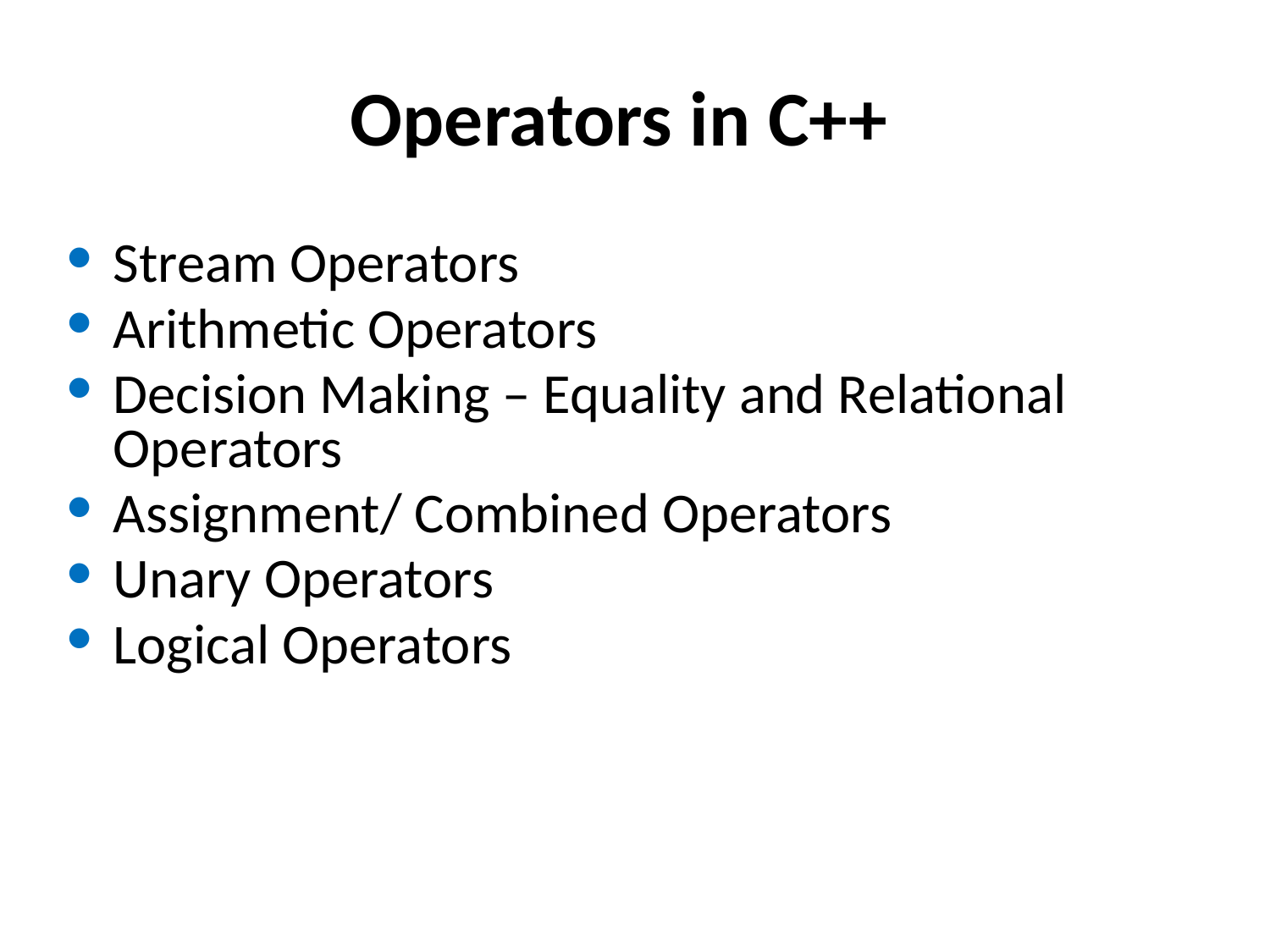

Operators in C++
Stream Operators
Arithmetic Operators
Decision Making – Equality and Relational Operators
Assignment/ Combined Operators
Unary Operators
Logical Operators